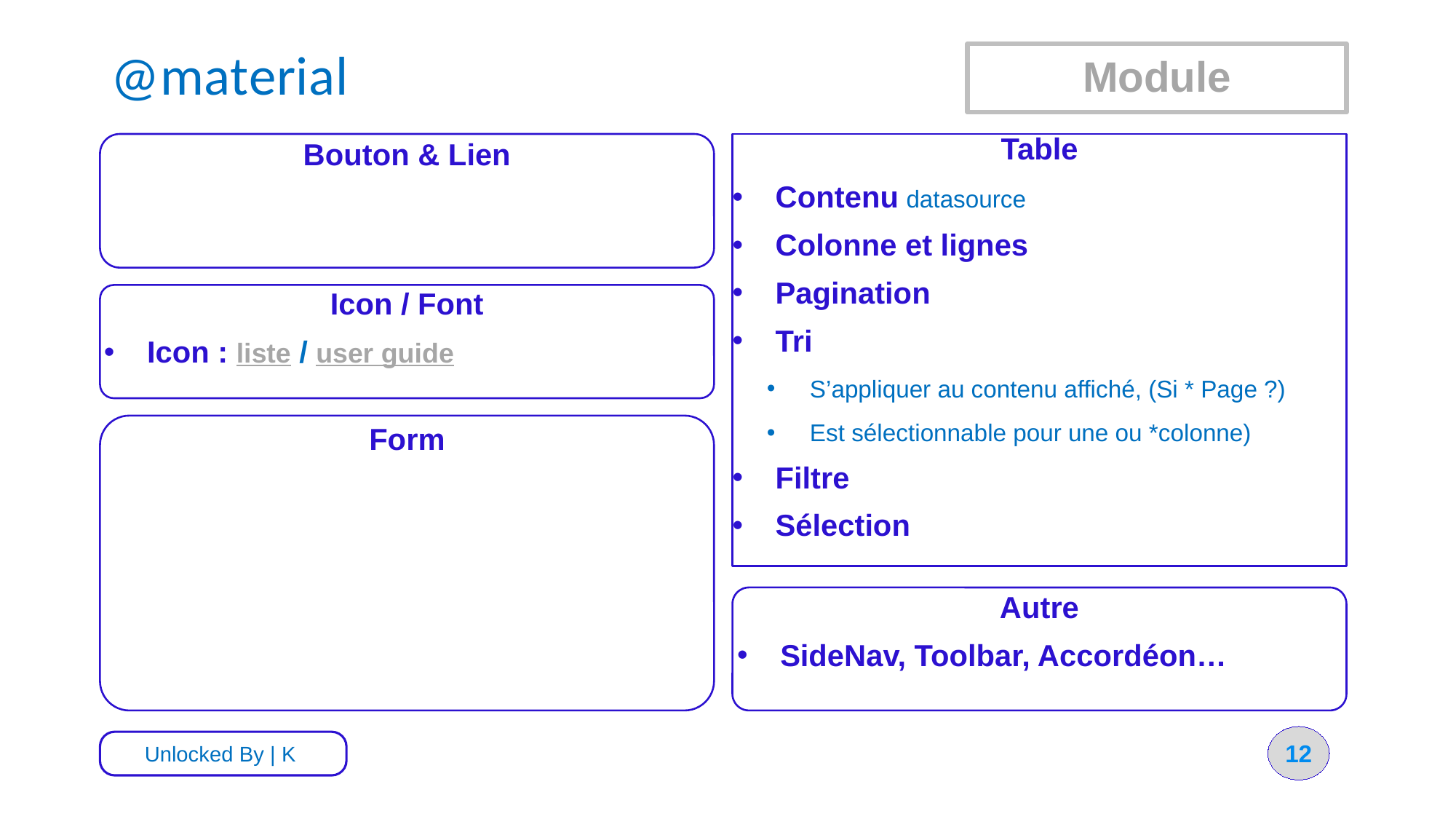

# @material
Module
Bouton & Lien

Table
Contenu datasource
Colonne et lignes
Pagination
Tri
S’appliquer au contenu affiché, (Si * Page ?)
Est sélectionnable pour une ou *colonne)
Filtre
Sélection

Icon / Font
Icon : liste / user guide
Form

Autre
SideNav, Toolbar, Accordéon…
12
Unlocked By | K